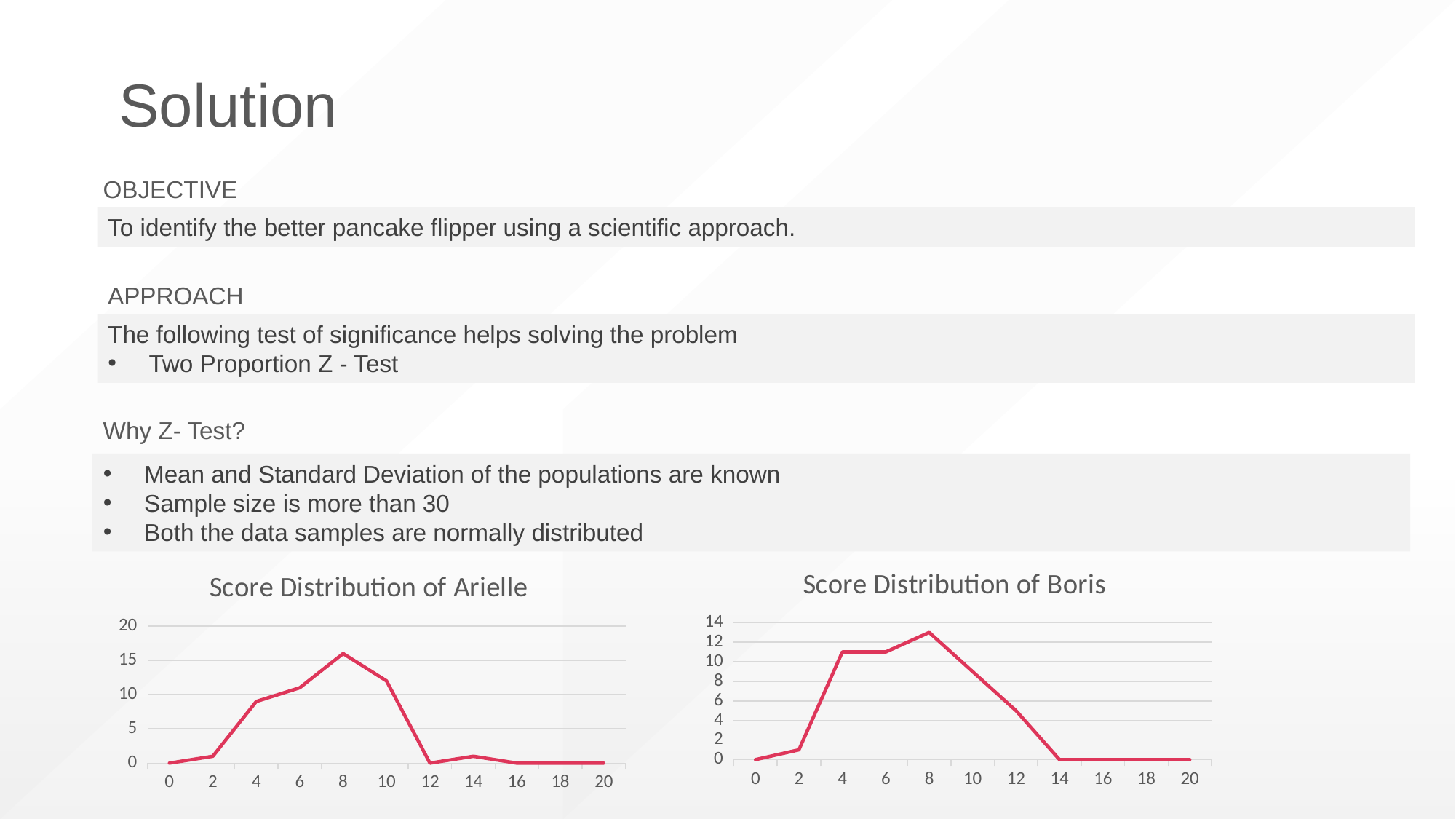

# Solution
OBJECTIVE
To identify the better pancake flipper using a scientific approach.
APPROACH
The following test of significance helps solving the problem
Two Proportion Z - Test
Why Z- Test?
Mean and Standard Deviation of the populations are known
Sample size is more than 30
Both the data samples are normally distributed

### Chart: Score Distribution of Boris

| Category | Distribution |
|---|---|
| 0 | 0.0 |
| 2 | 1.0 |
| 4 | 11.0 |
| 6 | 11.0 |
| 8 | 13.0 |
| 10 | 9.0 |
| 12 | 5.0 |
| 14 | 0.0 |
| 16 | 0.0 |
| 18 | 0.0 |
| 20 | 0.0 |

### Chart: Score Distribution of Arielle

| Category | Distribution |
|---|---|
| 0 | 0.0 |
| 2 | 1.0 |
| 4 | 9.0 |
| 6 | 11.0 |
| 8 | 16.0 |
| 10 | 12.0 |
| 12 | 0.0 |
| 14 | 1.0 |
| 16 | 0.0 |
| 18 | 0.0 |
| 20 | 0.0 |